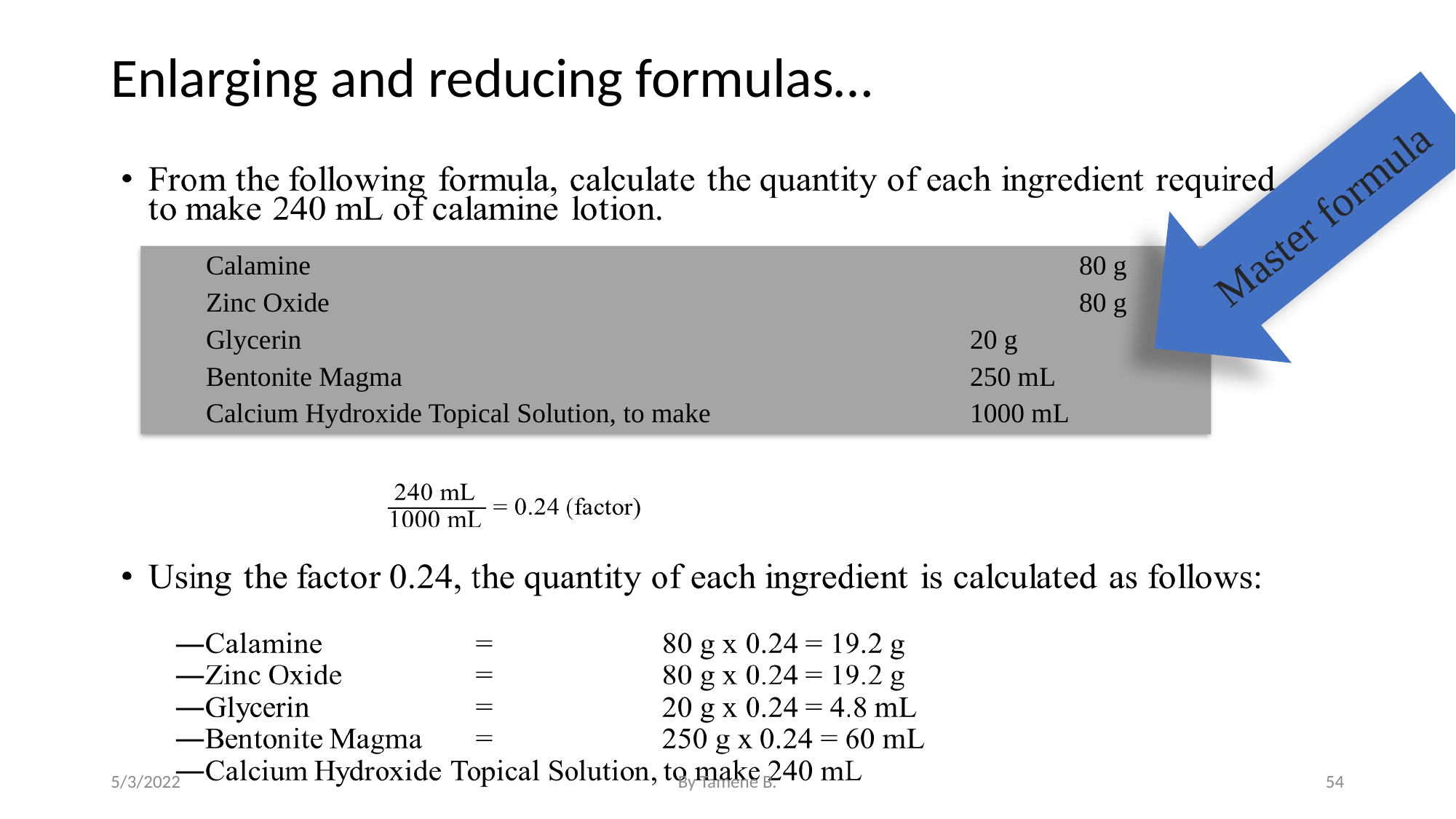

Master formula
# Enlarging and reducing formulas…

Calamine 							80 g
Zinc Oxide 							80 g
Glycerin 							20 g
Bentonite Magma 						250 mL
Calcium Hydroxide Topical Solution, to make 		 	1000 mL
5/3/2022
By Tamene B.
54